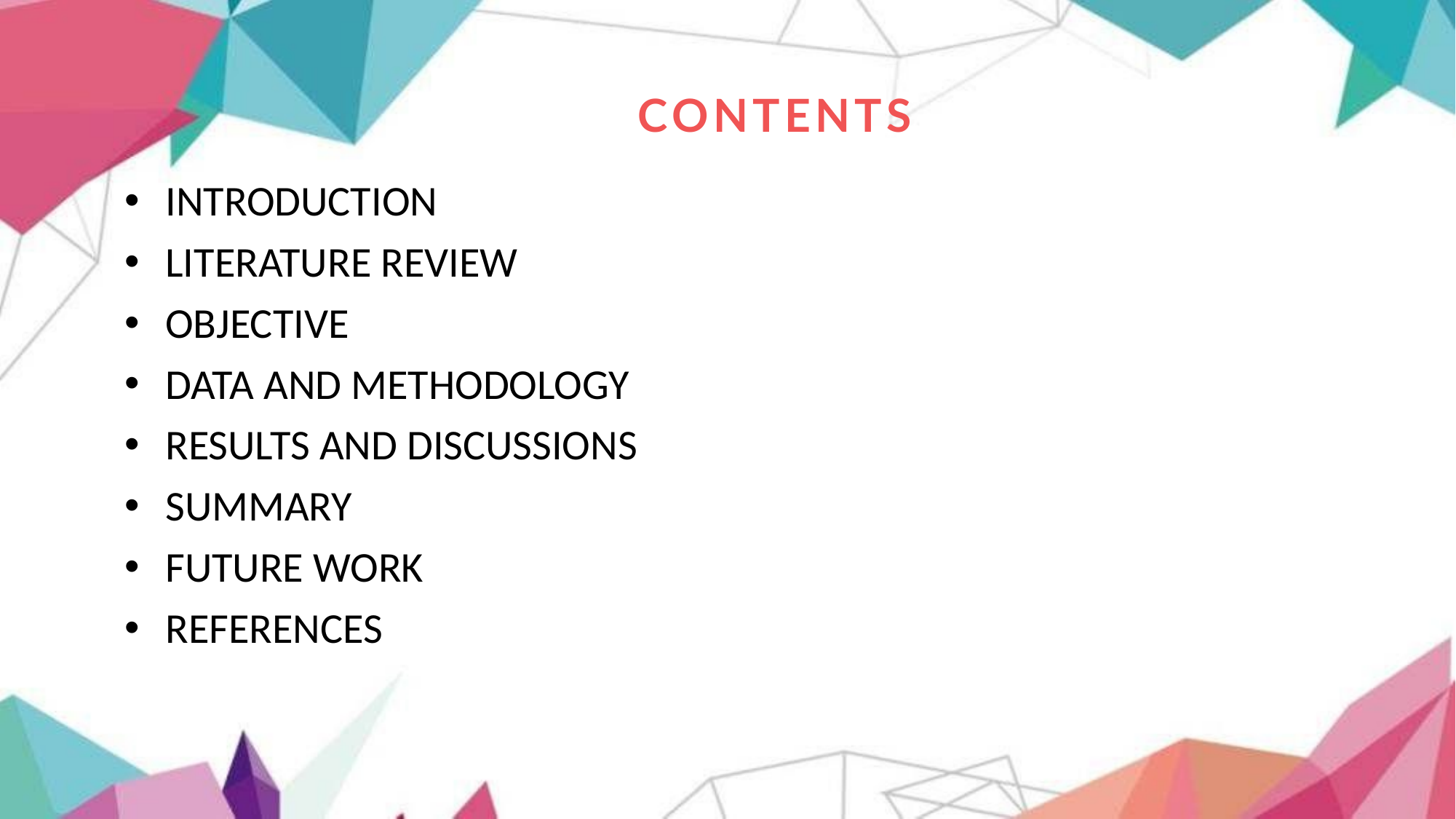

CONTENTS
INTRODUCTION
LITERATURE REVIEW
OBJECTIVE
DATA AND METHODOLOGY
RESULTS AND DISCUSSIONS
SUMMARY
FUTURE WORK
REFERENCES